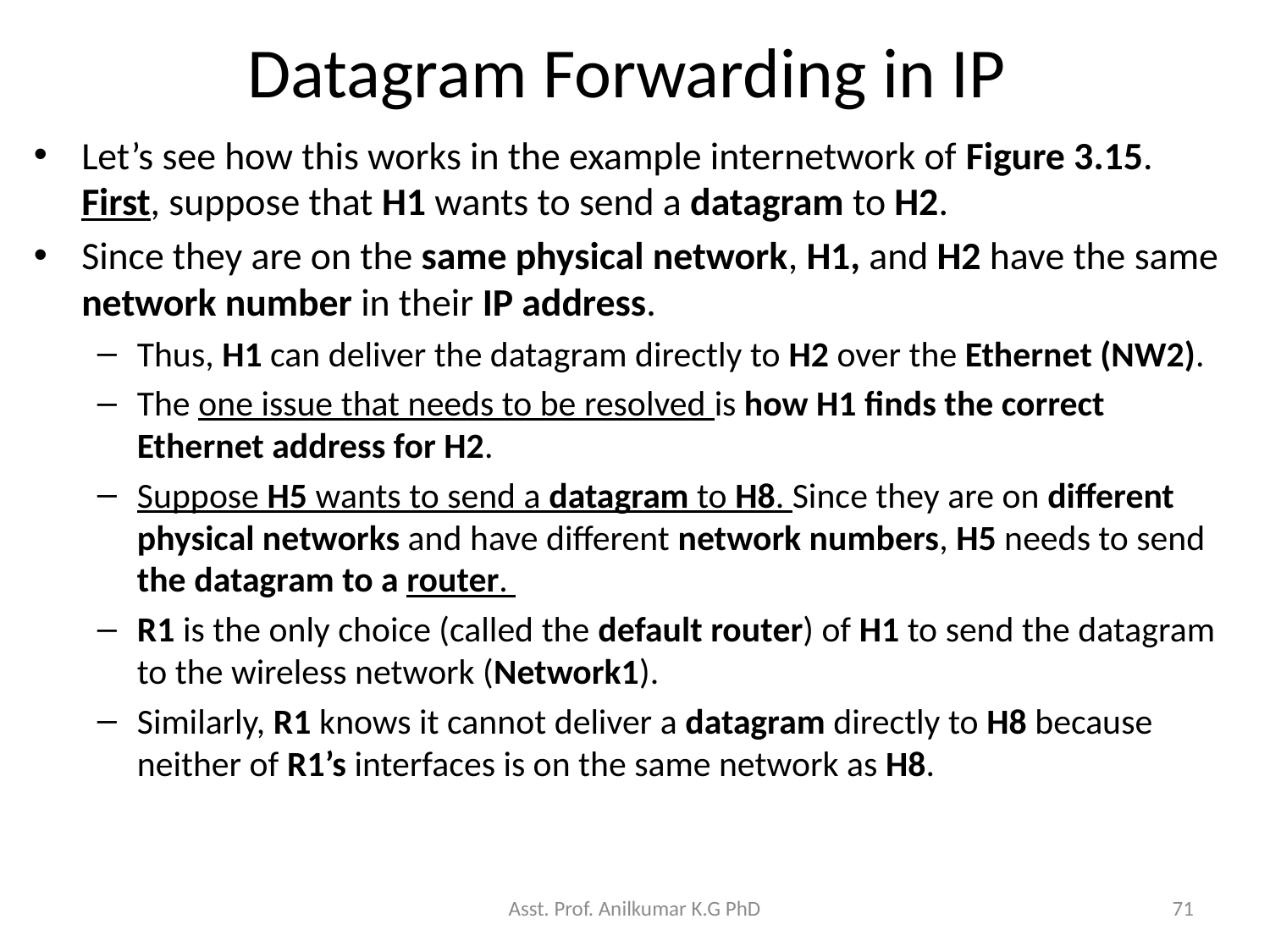

# Datagram Forwarding in IP
Let’s see how this works in the example internetwork of Figure 3.15. First, suppose that H1 wants to send a datagram to H2.
Since they are on the same physical network, H1, and H2 have the same network number in their IP address.
Thus, H1 can deliver the datagram directly to H2 over the Ethernet (NW2).
The one issue that needs to be resolved is how H1 finds the correct Ethernet address for H2.
Suppose H5 wants to send a datagram to H8. Since they are on different physical networks and have different network numbers, H5 needs to send the datagram to a router.
R1 is the only choice (called the default router) of H1 to send the datagram to the wireless network (Network1).
Similarly, R1 knows it cannot deliver a datagram directly to H8 because neither of R1’s interfaces is on the same network as H8.

Asst. Prof. Anilkumar K.G PhD
71